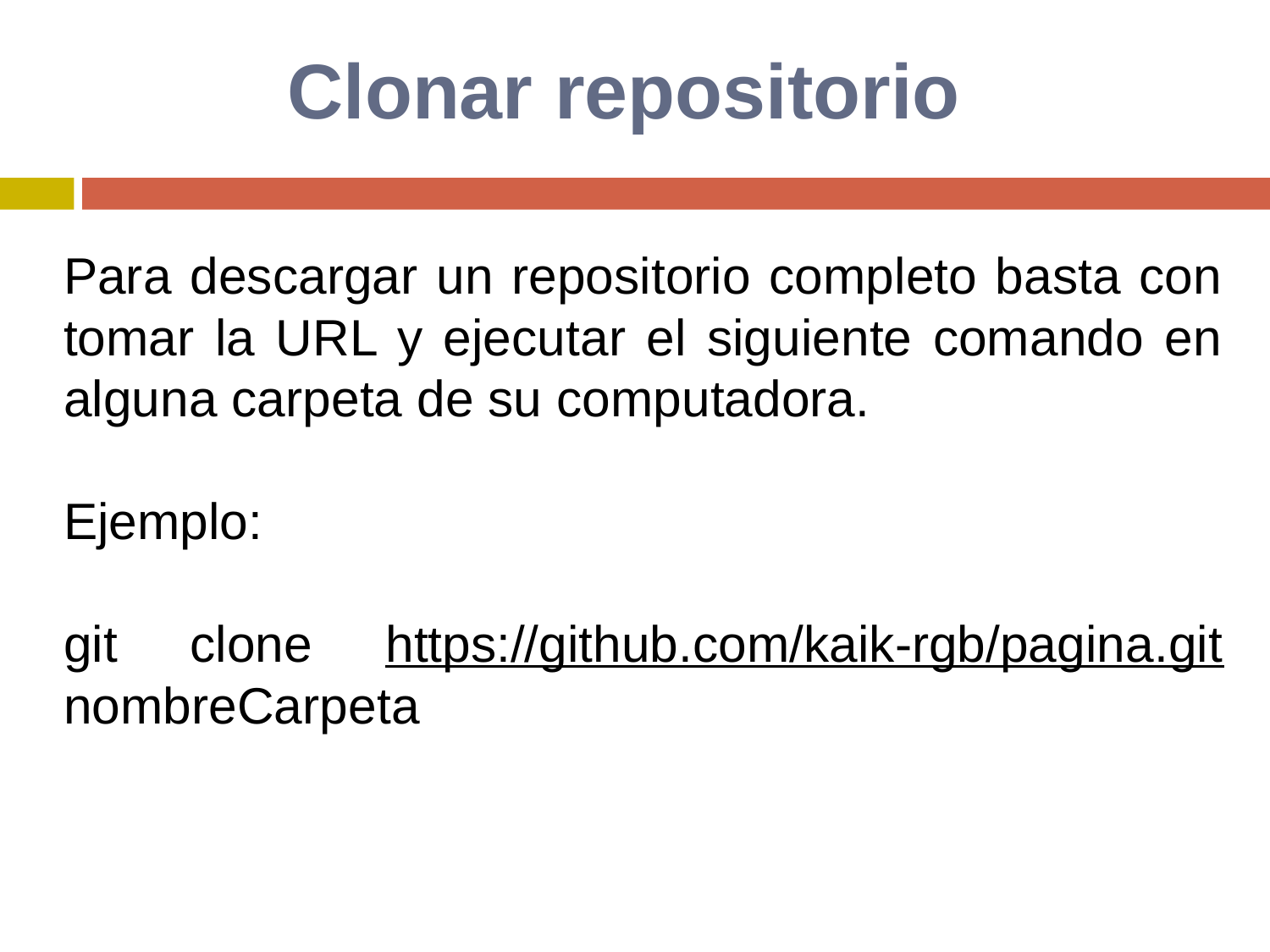

# Clonar repositorio
Para descargar un repositorio completo basta con tomar la URL y ejecutar el siguiente comando en alguna carpeta de su computadora.

Ejemplo:

git clone https://github.com/kaik-rgb/pagina.git nombreCarpeta